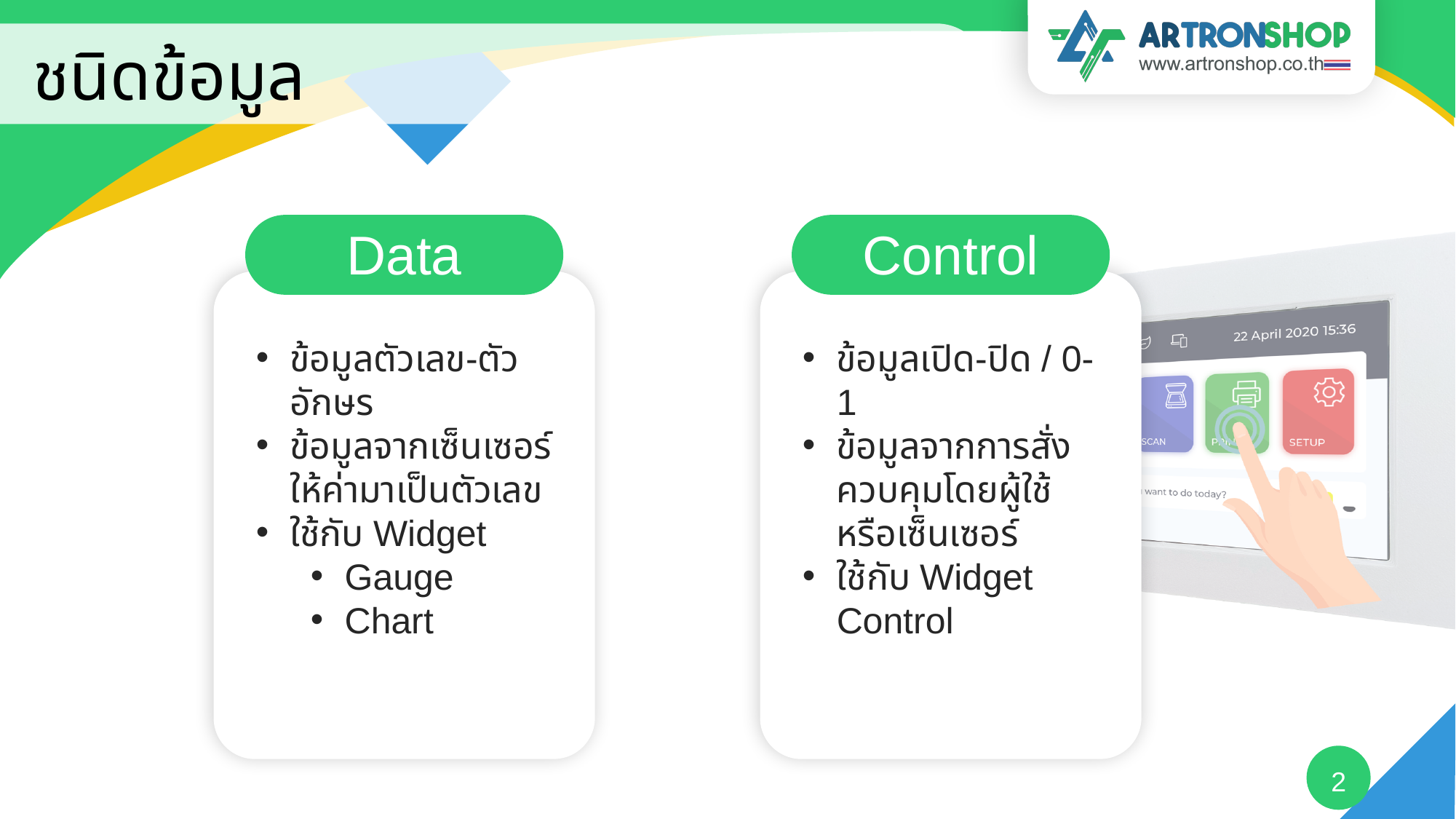

# ชนิดข้อมูล

Data
Control

ข้อมูลตัวเลข-ตัวอักษร
ข้อมูลจากเซ็นเซอร์ ให้ค่ามาเป็นตัวเลข
ใช้กับ Widget
Gauge
Chart
ข้อมูลเปิด-ปิด / 0-1
ข้อมูลจากการสั่งควบคุมโดยผู้ใช้หรือเซ็นเซอร์
ใช้กับ Widget Control
2